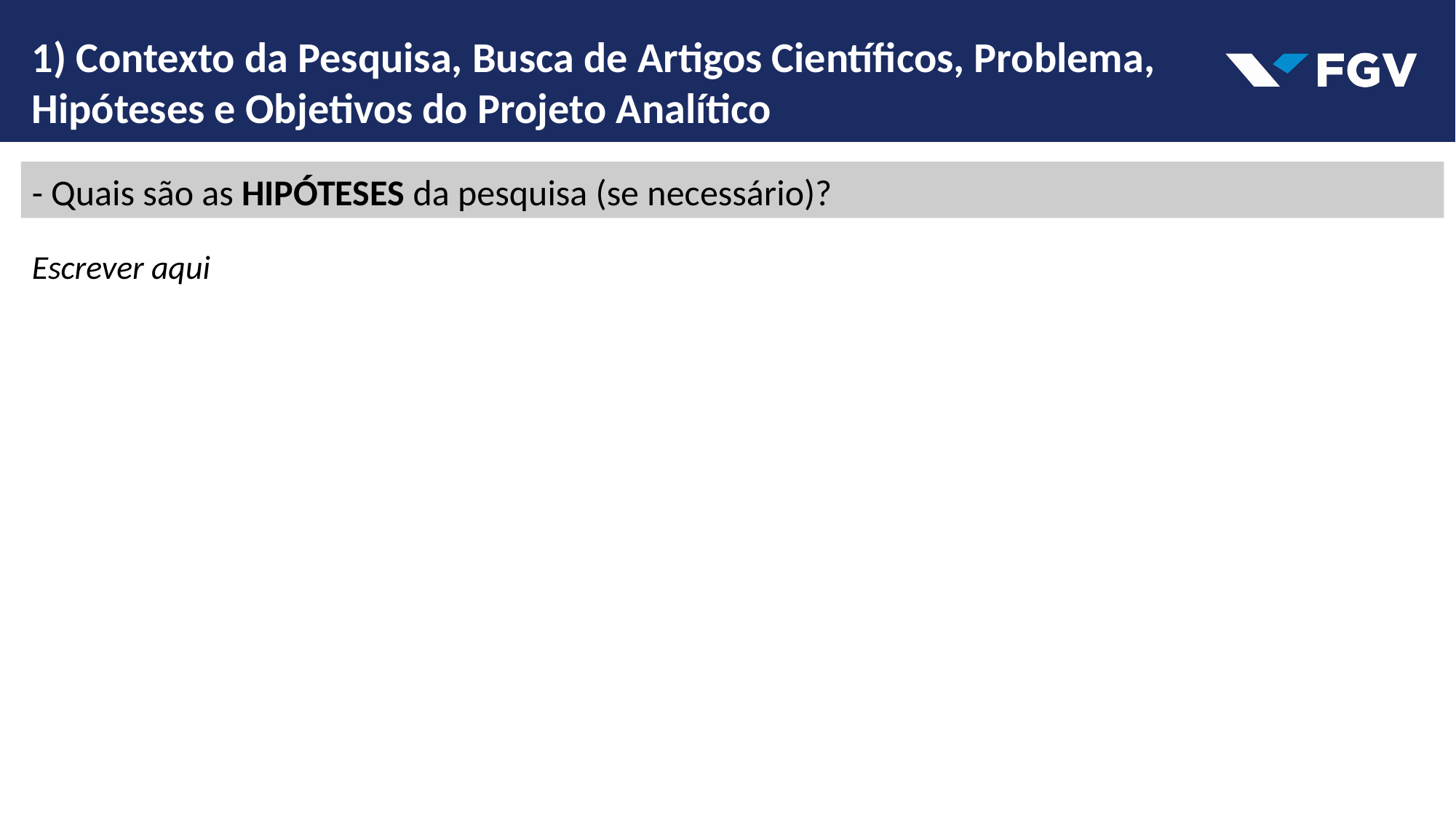

1) Contexto da Pesquisa, Busca de Artigos Científicos, Problema, Hipóteses e Objetivos do Projeto Analítico
- Quais são as HIPÓTESES da pesquisa (se necessário)?
Escrever aqui